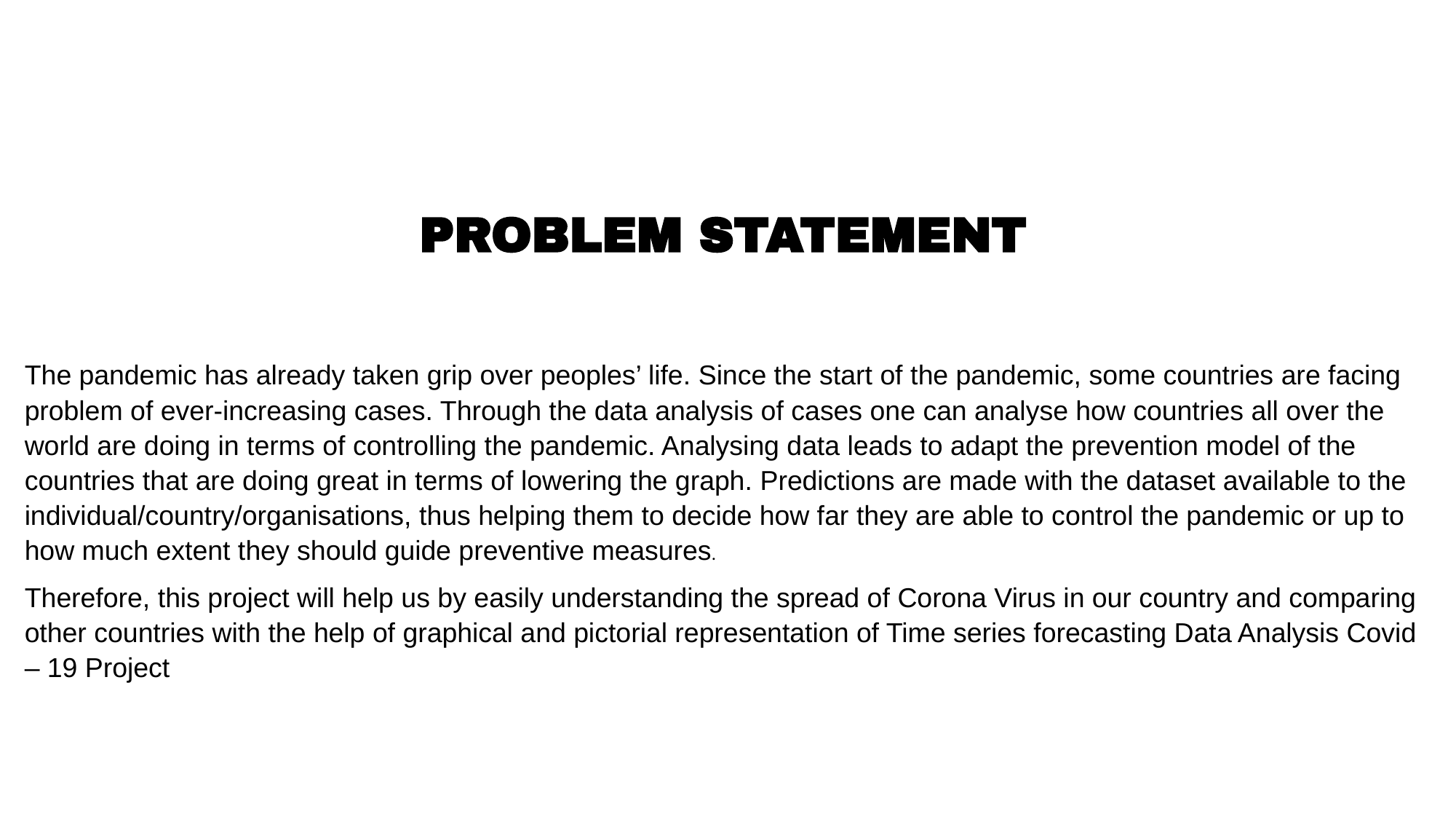

PROBLEM STATEMENT

The pandemic has already taken grip over peoples’ life. Since the start of the pandemic, some countries are facing problem of ever-increasing cases. Through the data analysis of cases one can analyse how countries all over the world are doing in terms of controlling the pandemic. Analysing data leads to adapt the prevention model of the countries that are doing great in terms of lowering the graph. Predictions are made with the dataset available to the individual/country/organisations, thus helping them to decide how far they are able to control the pandemic or up to how much extent they should guide preventive measures.
Therefore, this project will help us by easily understanding the spread of Corona Virus in our country and comparing other countries with the help of graphical and pictorial representation of Time series forecasting Data Analysis Covid – 19 Project